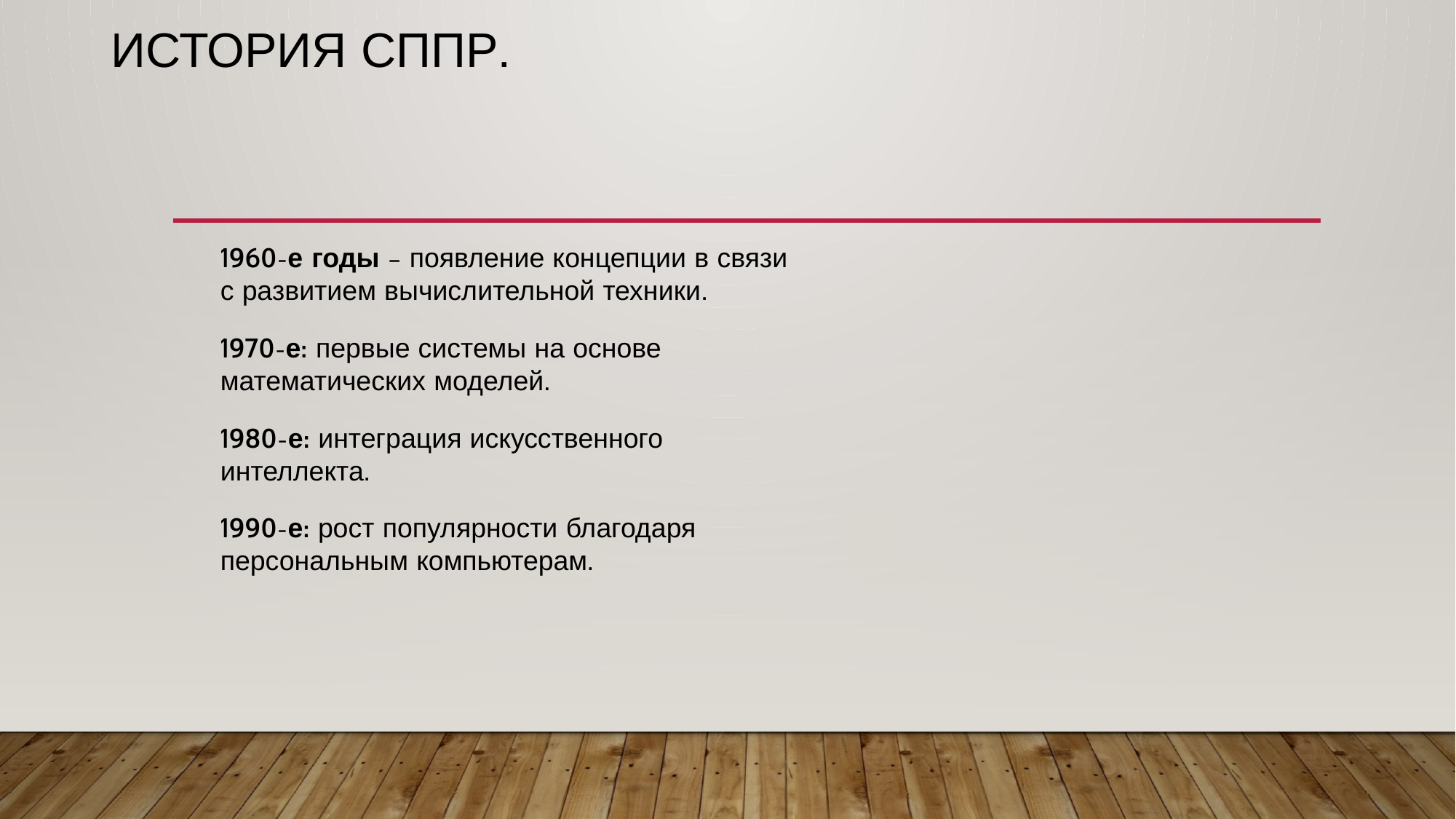

# История СППР.
1960-е годы – появление концепции в связи с развитием вычислительной техники.
1970-е: первые системы на основе математических моделей.
1980-е: интеграция искусственного интеллекта.
1990-е: рост популярности благодаря персональным компьютерам.